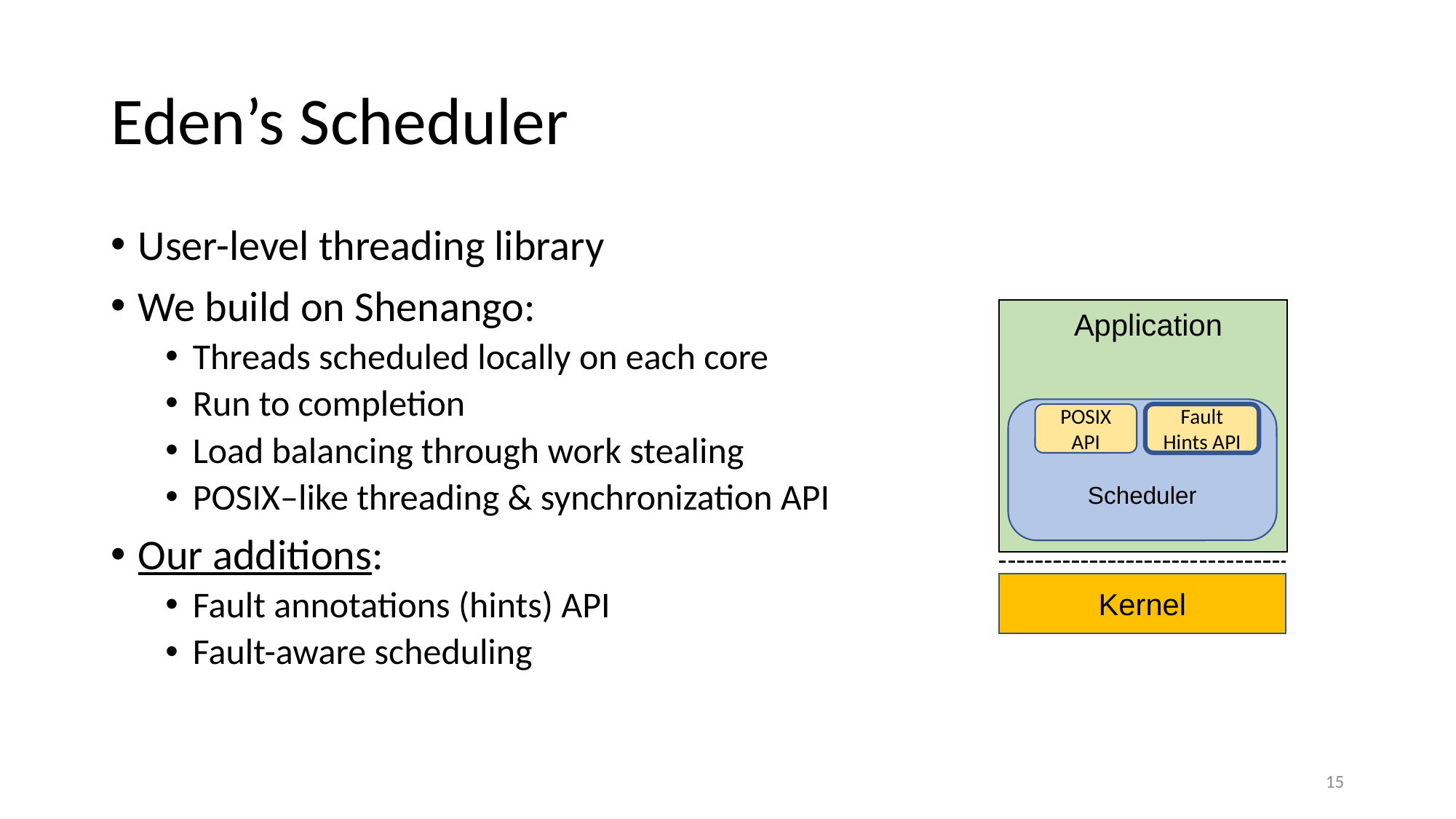

# Eden’s Scheduler
User-level threading library
We build on Shenango:
Threads scheduled locally on each core
Run to completion
Load balancing through work stealing
POSIX–like threading & synchronization API
Our additions:
Fault annotations (hints) API
Fault-aware scheduling

Application
Scheduler
POSIX API
Fault Hints API
Kernel
15